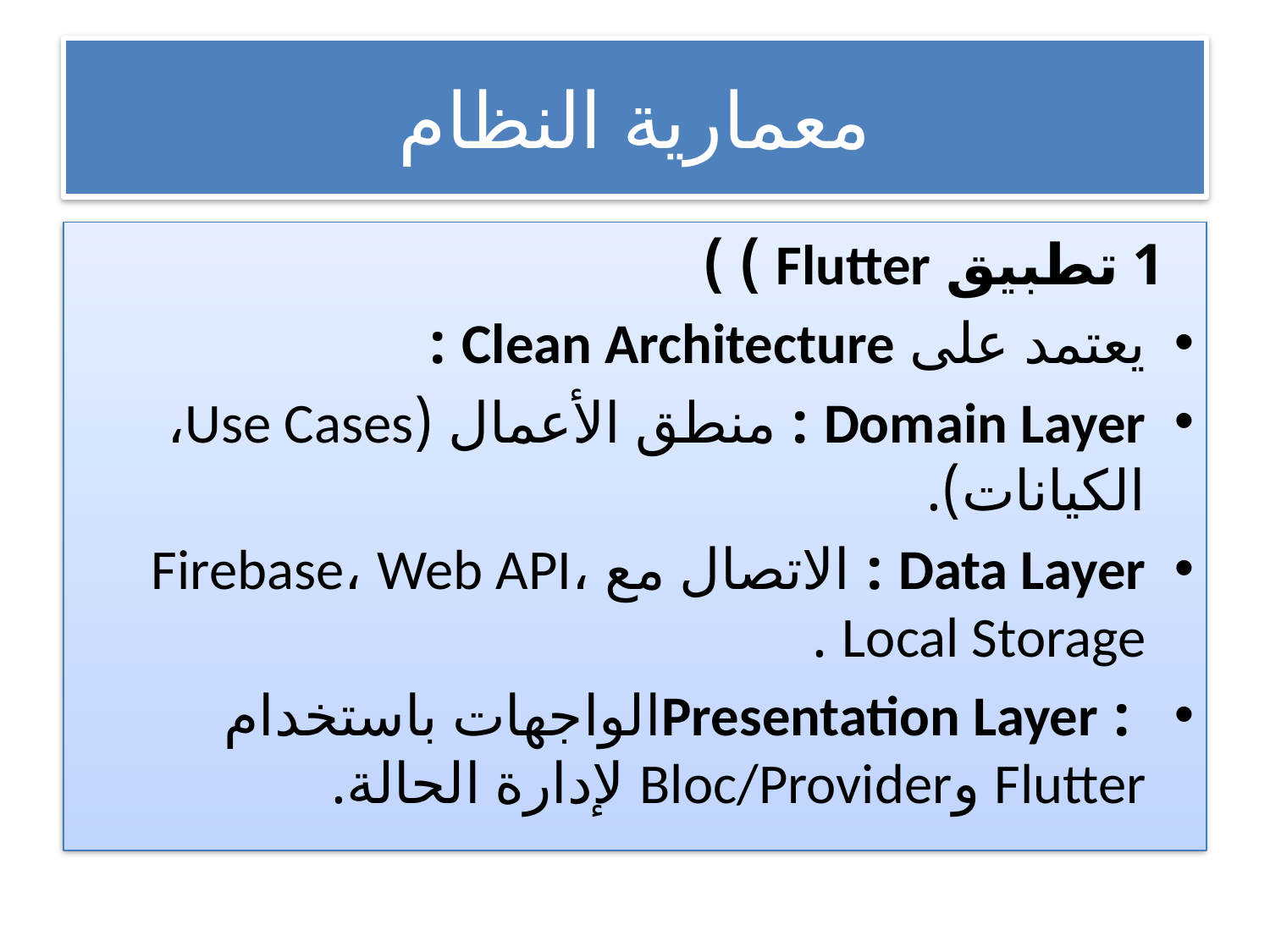

# معمارية النظام
  1 تطبيق Flutter ) )
يعتمد على Clean Architecture :
Domain Layer : منطق الأعمال (Use Cases، الكيانات).
Data Layer : الاتصال مع Firebase، Web API، Local Storage .
 : Presentation Layerالواجهات باستخدام Flutter وBloc/Provider لإدارة الحالة.